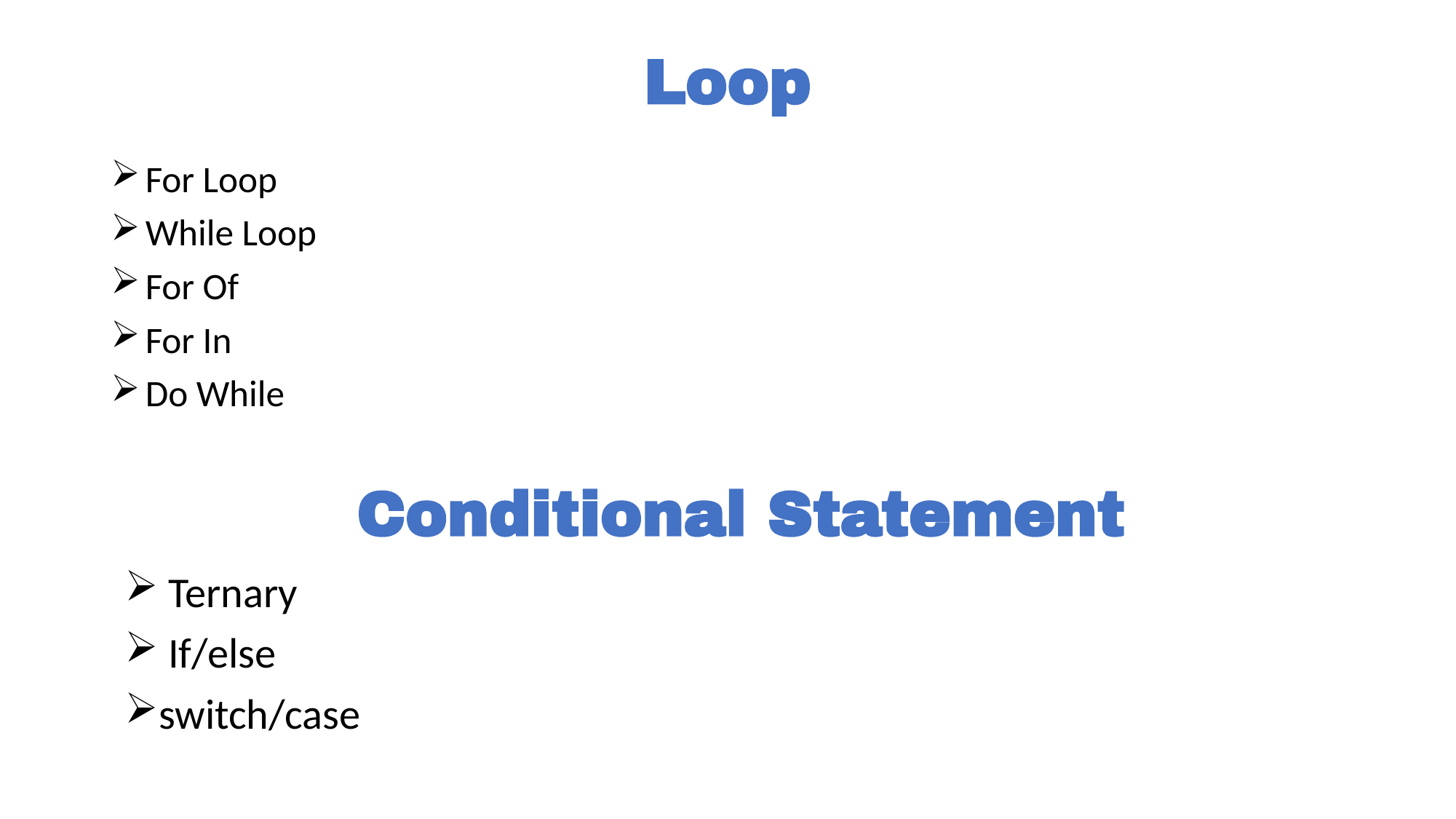

# Loop
 For Loop
 While Loop
 For Of
 For In
 Do While
Conditional Statement
 Ternary
 If/else
switch/case